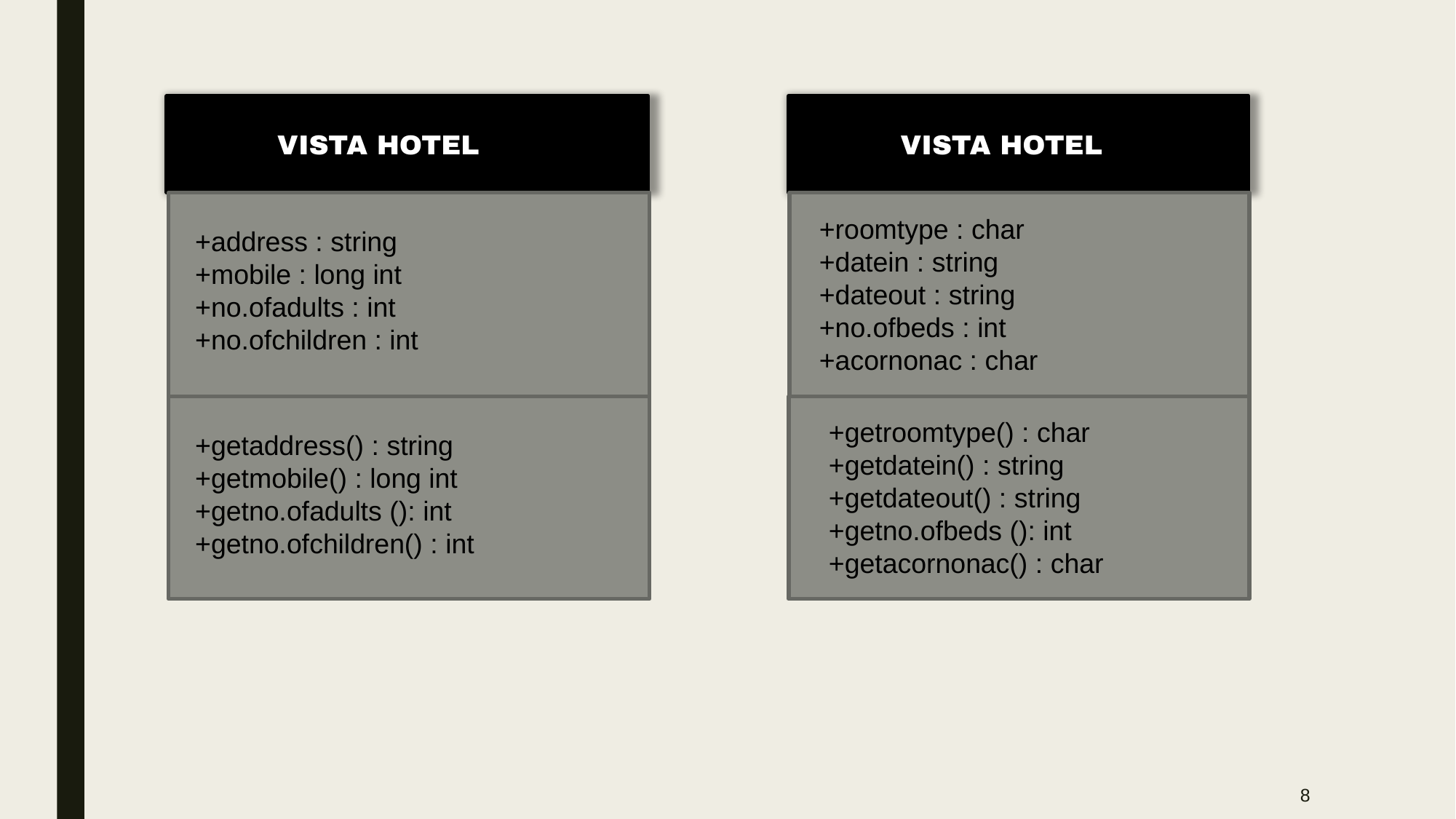

VISTA HOTEL
      VISTA HOTEL

+roomtype : char
+datein : string
+dateout : string
+no.ofbeds : int
+acornonac : char
+address : string
+mobile : long int
+no.ofadults : int
+no.ofchildren : int

+getroomtype() : char
+getdatein() : string
+getdateout() : string
+getno.ofbeds (): int
+getacornonac() : char
+getaddress() : string
+getmobile() : long int
+getno.ofadults (): int
+getno.ofchildren() : int

8